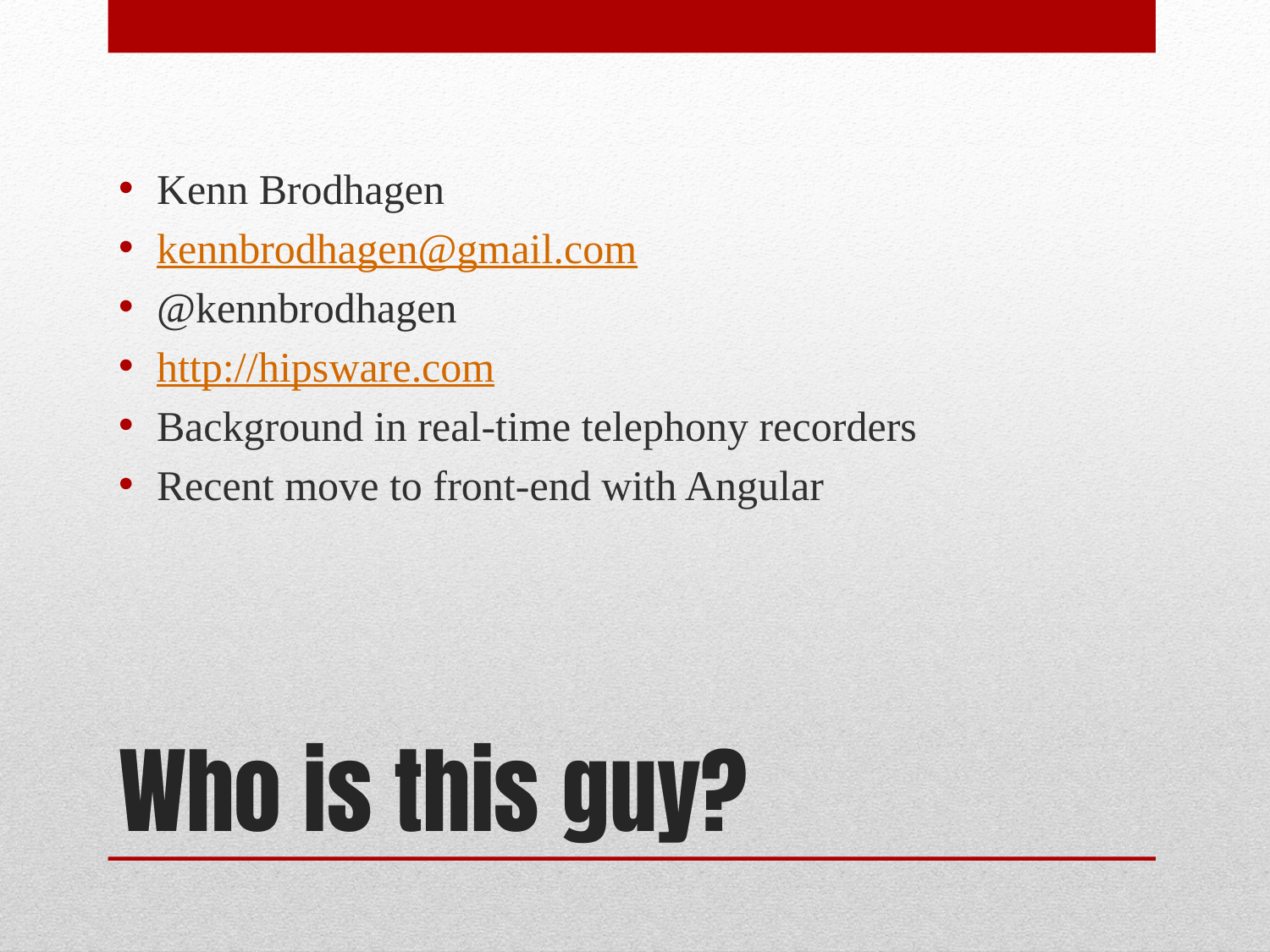

Kenn Brodhagen
kennbrodhagen@gmail.com
@kennbrodhagen
http://hipsware.com
Background in real-time telephony recorders
Recent move to front-end with Angular

# Who is this guy?